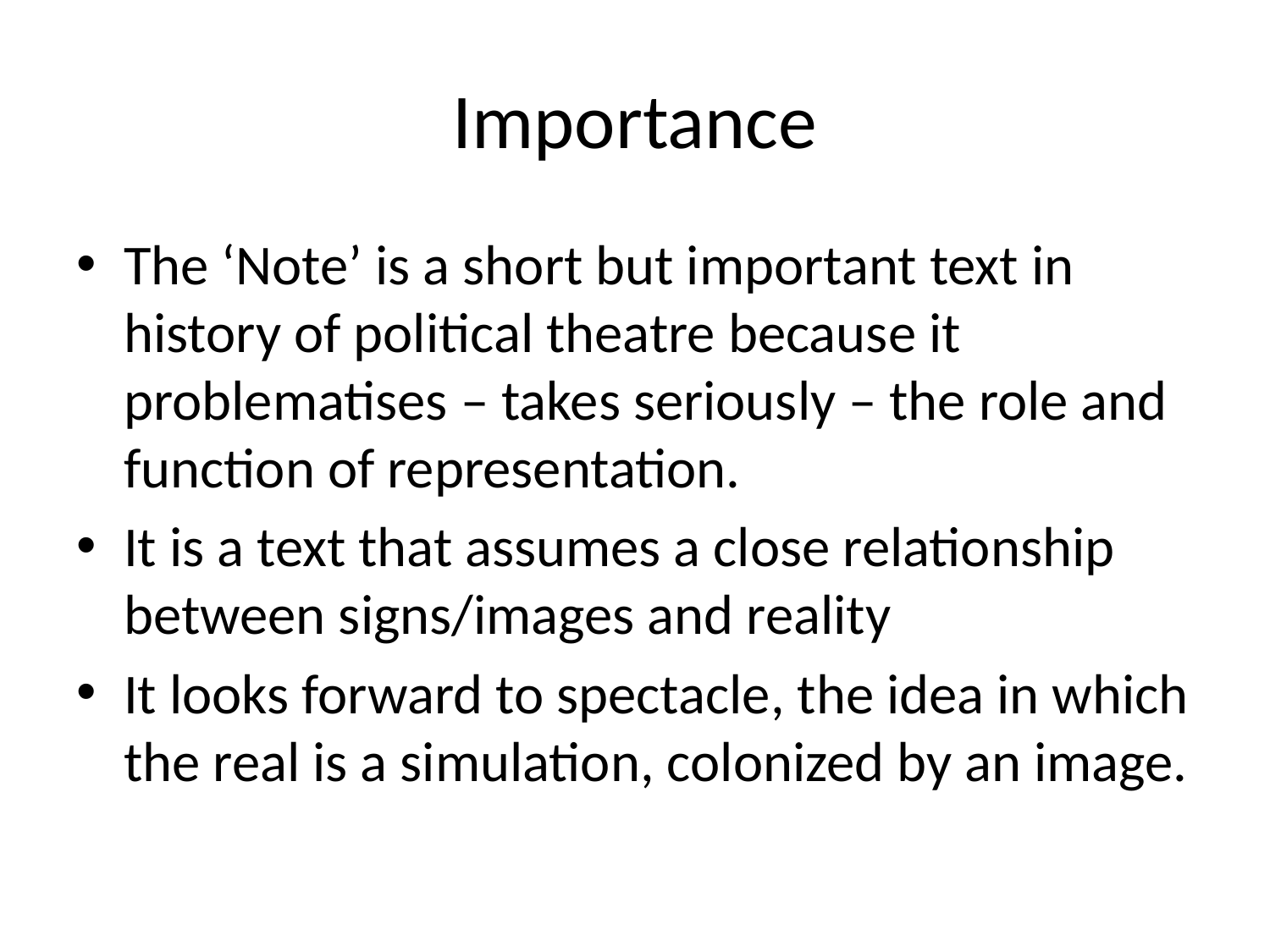

# Importance
The ‘Note’ is a short but important text in history of political theatre because it problematises – takes seriously – the role and function of representation.
It is a text that assumes a close relationship between signs/images and reality
It looks forward to spectacle, the idea in which the real is a simulation, colonized by an image.